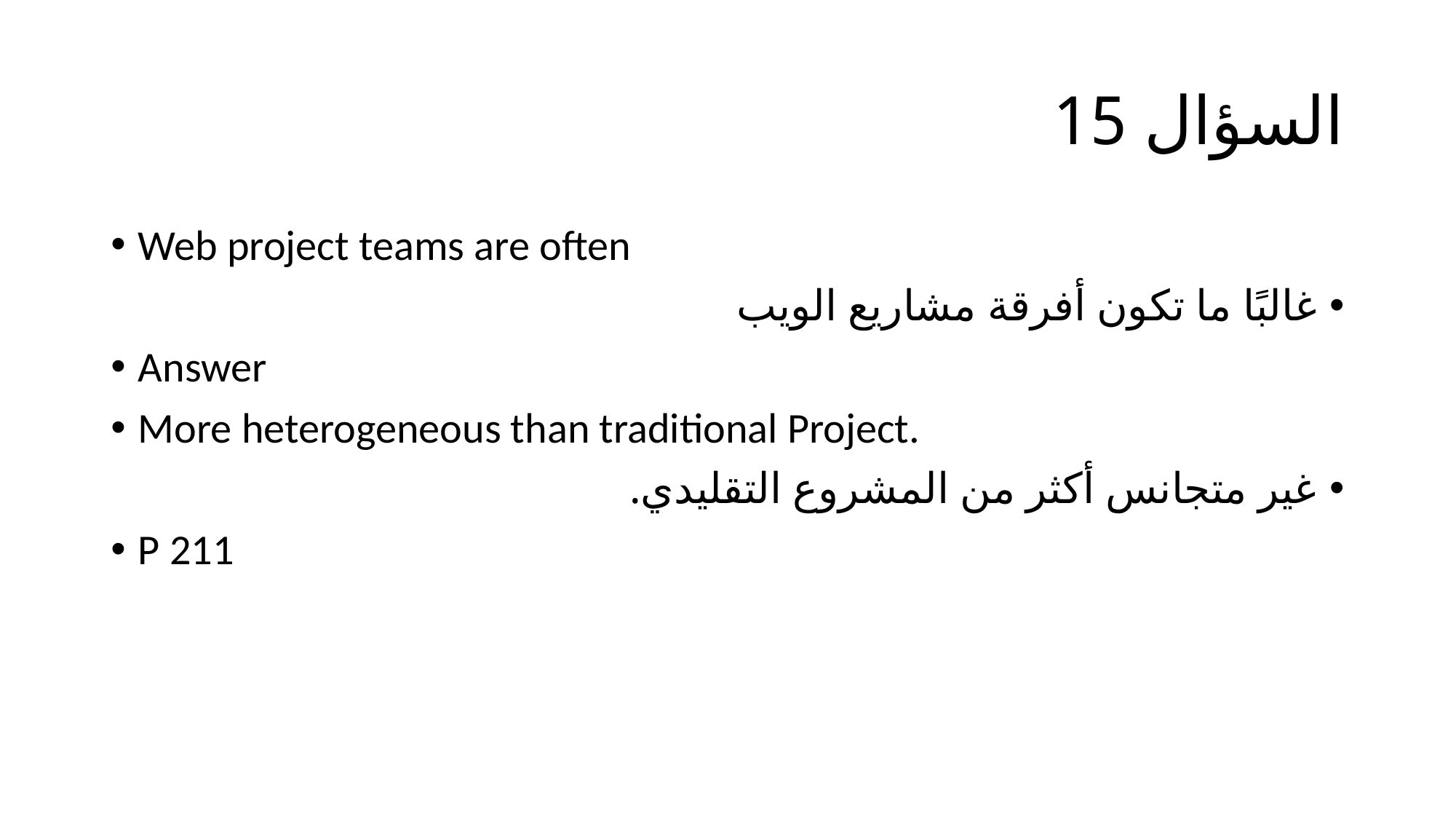

# السؤال 15
Web project teams are often
غالبًا ما تكون أفرقة مشاريع الويب
Answer
More heterogeneous than traditional Project.
غير متجانس أكثر من المشروع التقليدي.
P 211